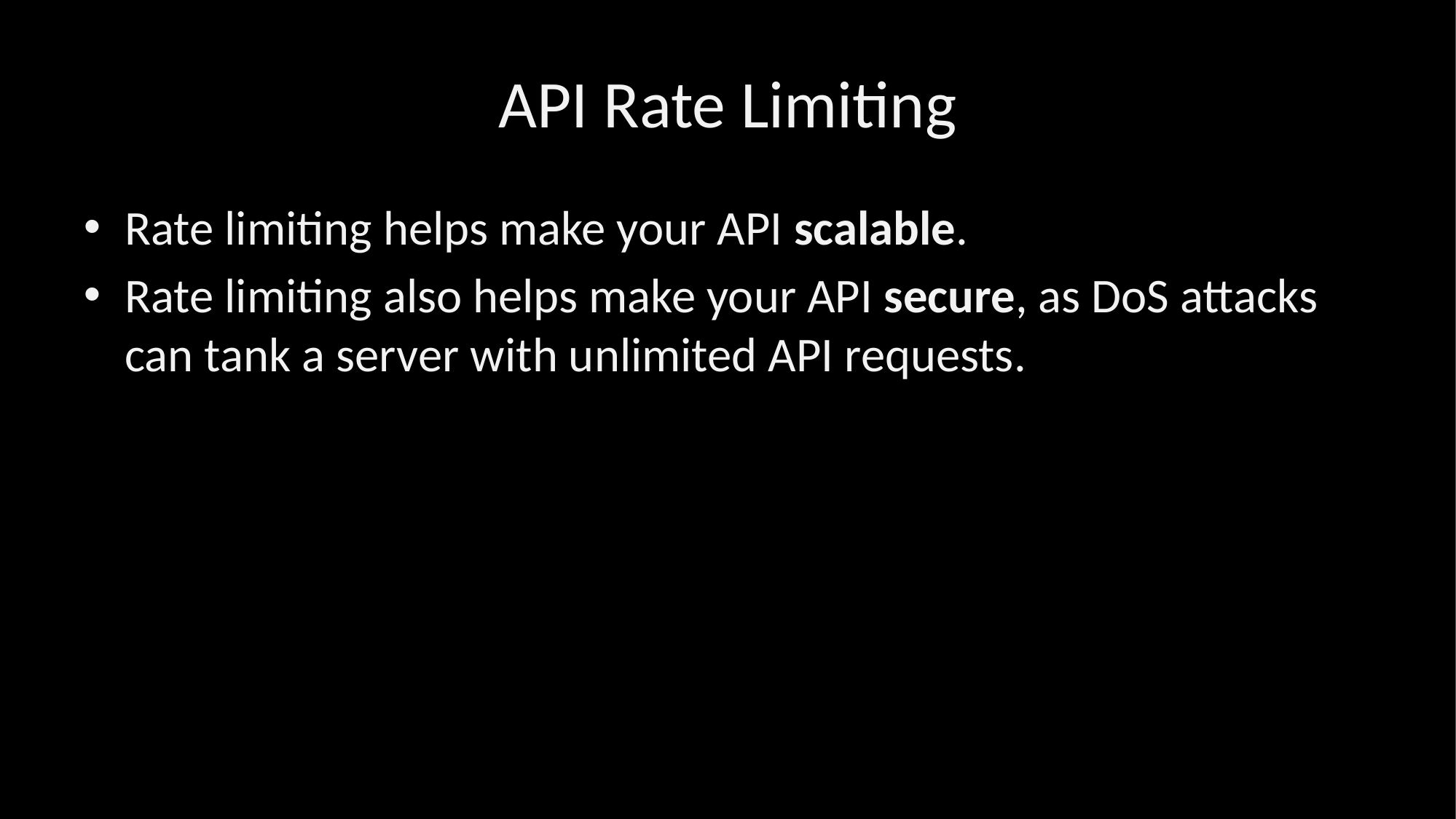

# API Rate Limiting
Rate limiting helps make your API scalable.
Rate limiting also helps make your API secure, as DoS attacks can tank a server with unlimited API requests.